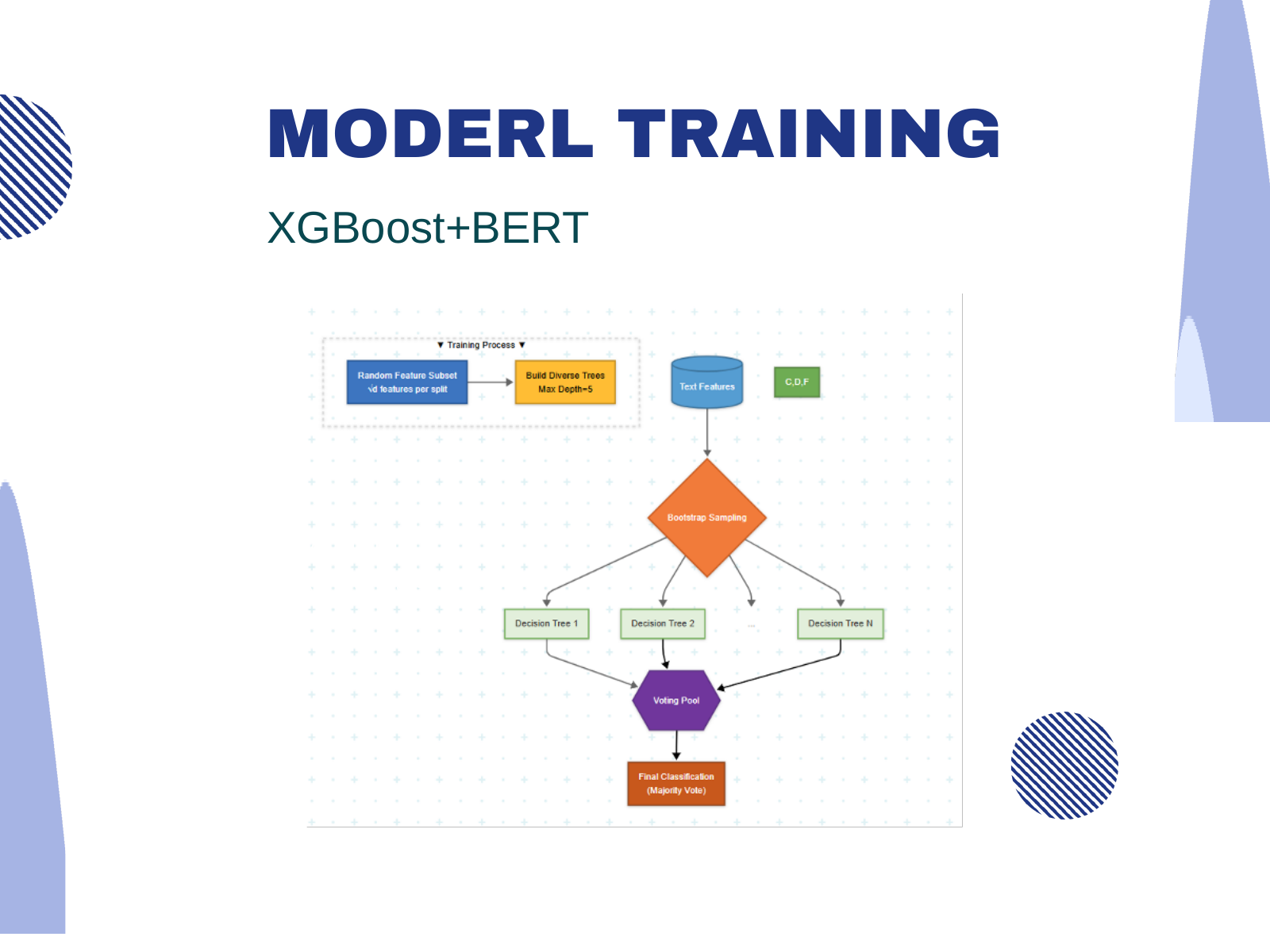

MODERL TRAINING

XGBoost+BERT

Cash Flows from Investing Activities